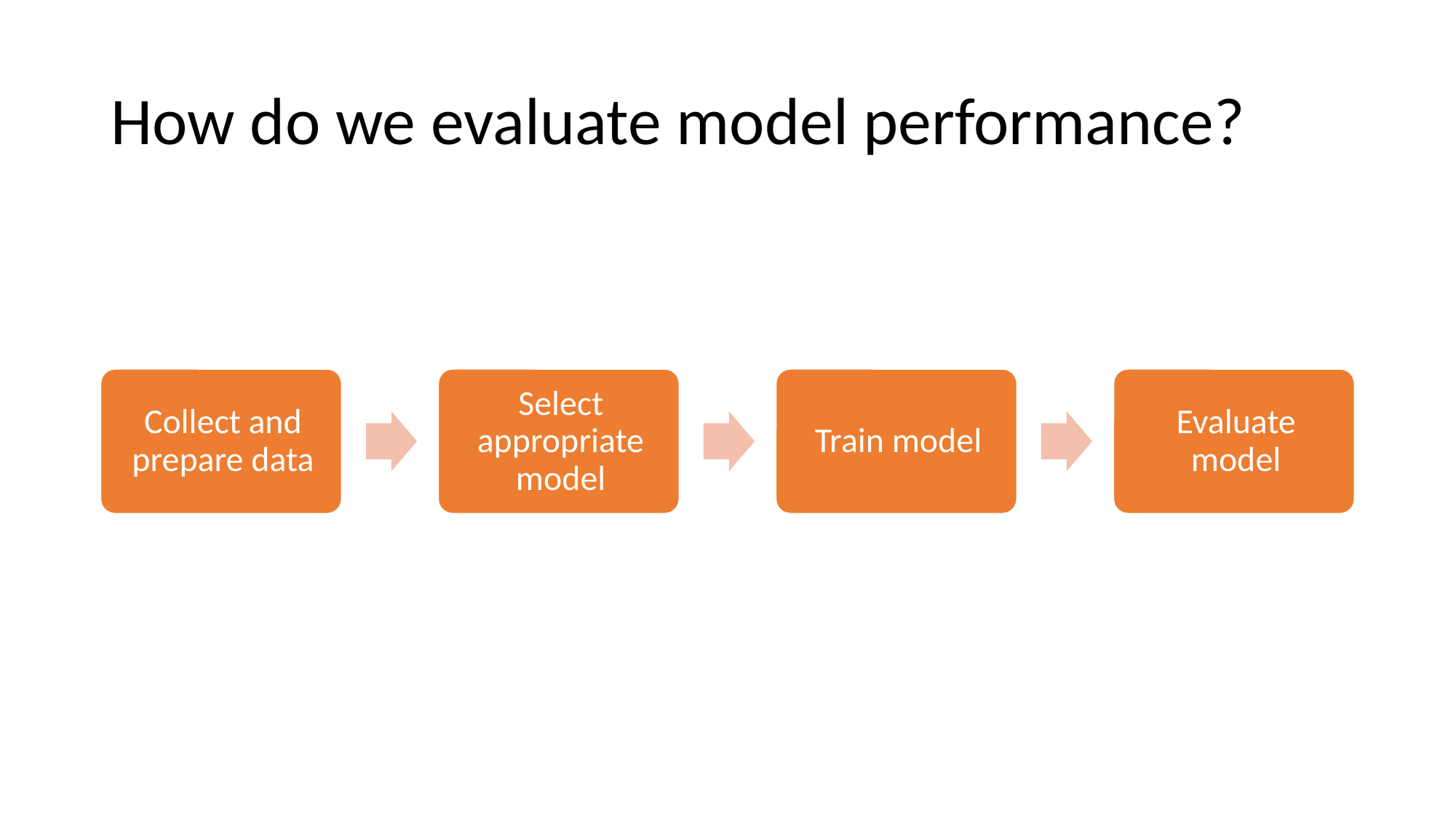

# How do we evaluate model performance?
Collect and prepare data

Select appropriate model

Train model

Evaluate model